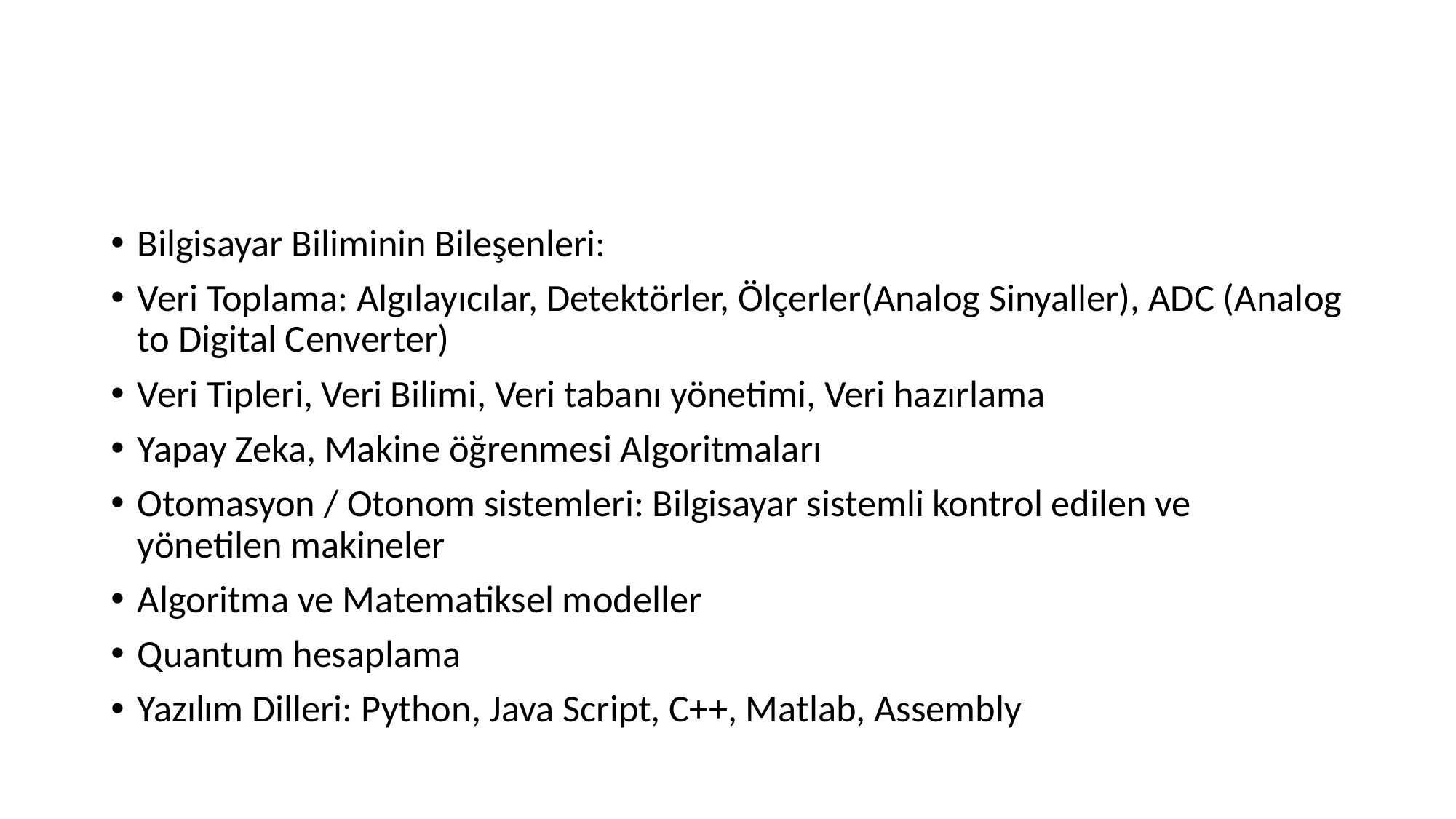

#
Bilgisayar Biliminin Bileşenleri:
Veri Toplama: Algılayıcılar, Detektörler, Ölçerler(Analog Sinyaller), ADC (Analog to Digital Cenverter)
Veri Tipleri, Veri Bilimi, Veri tabanı yönetimi, Veri hazırlama
Yapay Zeka, Makine öğrenmesi Algoritmaları
Otomasyon / Otonom sistemleri: Bilgisayar sistemli kontrol edilen ve yönetilen makineler
Algoritma ve Matematiksel modeller
Quantum hesaplama
Yazılım Dilleri: Python, Java Script, C++, Matlab, Assembly